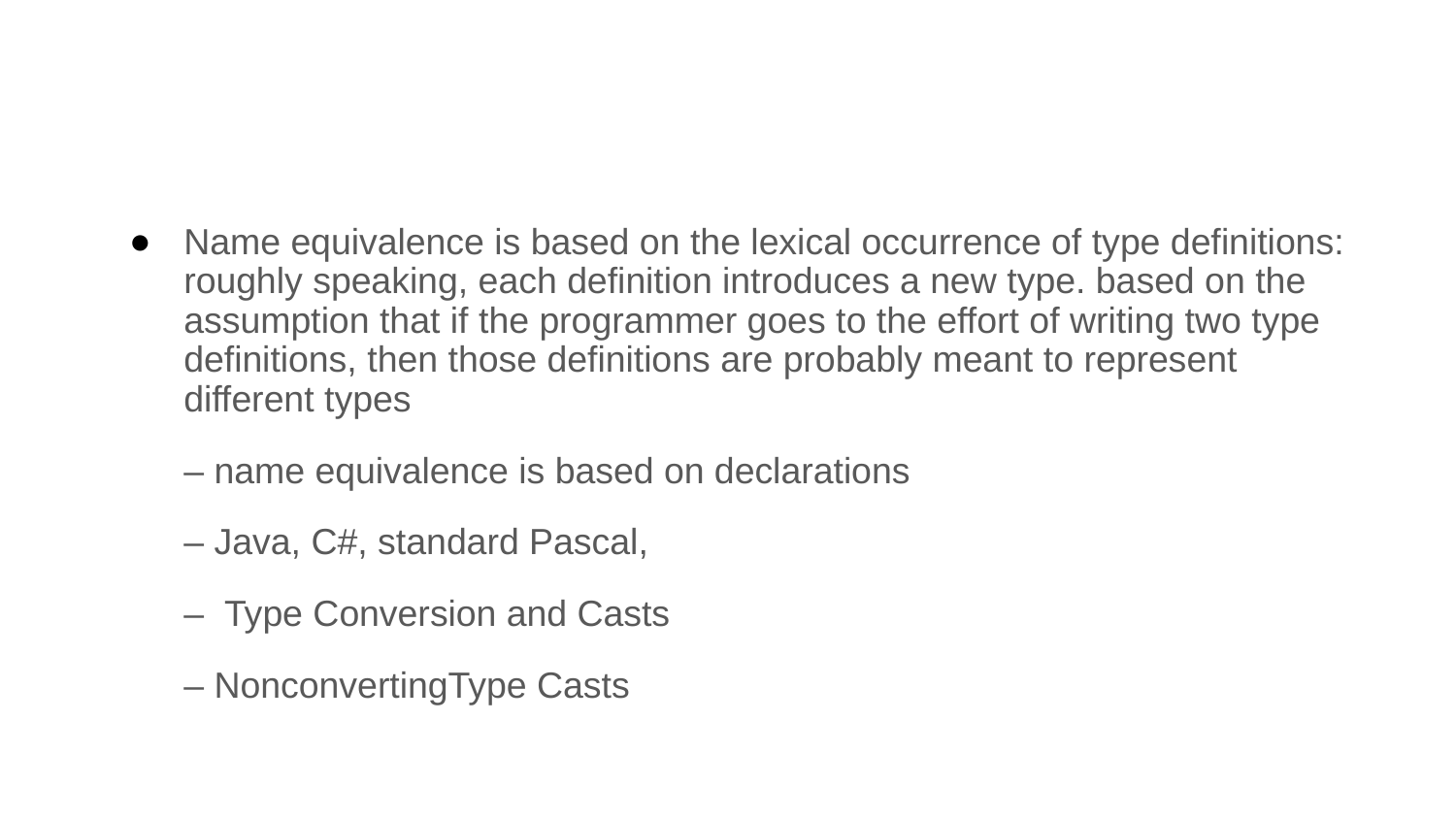

#
Name equivalence is based on the lexical occurrence of type definitions: roughly speaking, each definition introduces a new type. based on the assumption that if the programmer goes to the effort of writing two type definitions, then those definitions are probably meant to represent different types
– name equivalence is based on declarations
– Java, C#, standard Pascal,
–  Type Conversion and Casts
– NonconvertingType Casts